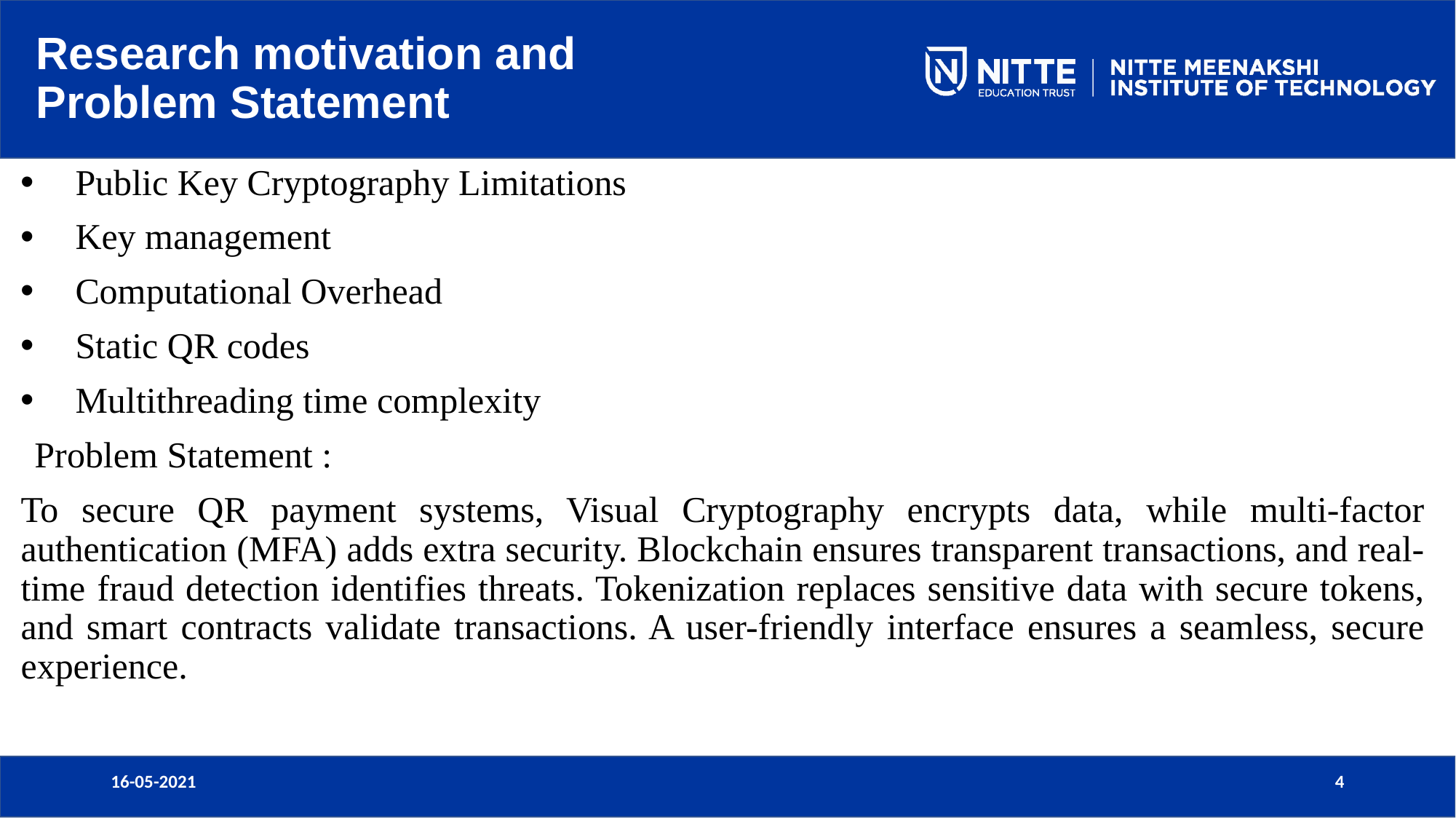

# Research motivation and Problem Statement
Public Key Cryptography Limitations
Key management
Computational Overhead
Static QR codes
Multithreading time complexity
Problem Statement :
To secure QR payment systems, Visual Cryptography encrypts data, while multi-factor authentication (MFA) adds extra security. Blockchain ensures transparent transactions, and real-time fraud detection identifies threats. Tokenization replaces sensitive data with secure tokens, and smart contracts validate transactions. A user-friendly interface ensures a seamless, secure experience.

16-05-2021
Computer Science and Engineering
4